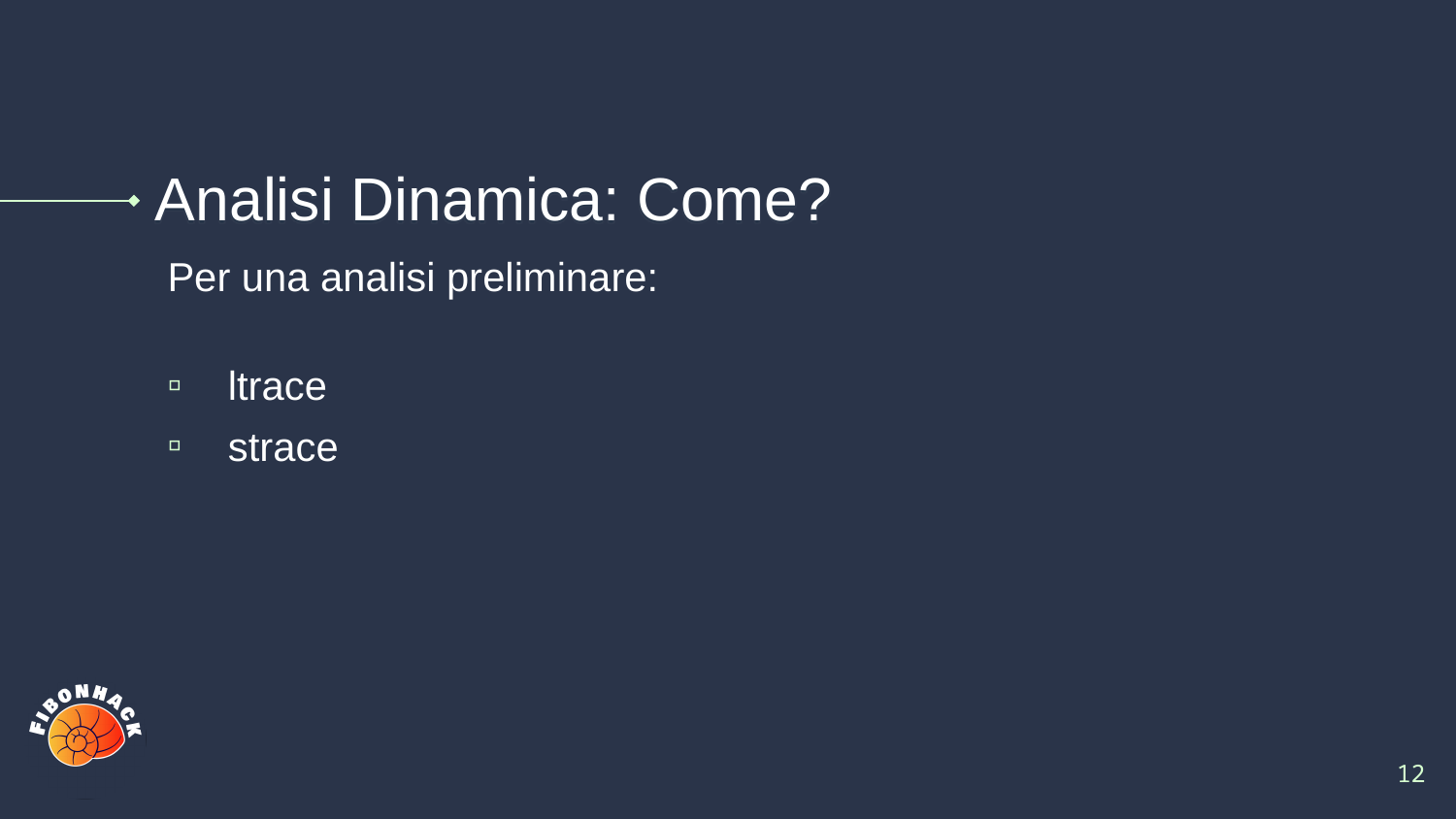

# Analisi Dinamica: Come?
Per una analisi preliminare:
ltrace
strace

12